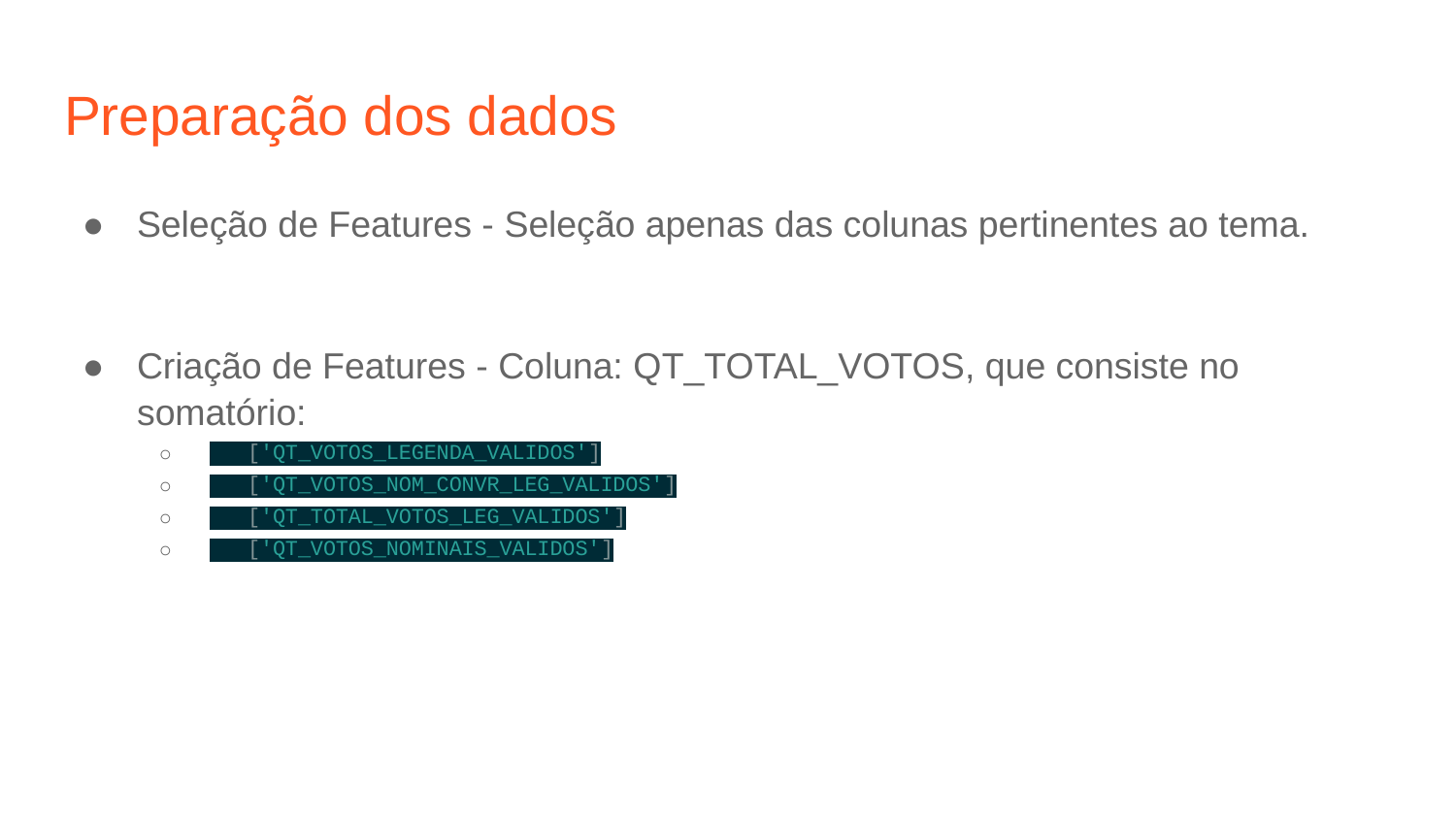

# Preparação dos dados

Seleção de Features - Seleção apenas das colunas pertinentes ao tema.

Criação de Features - Coluna: QT_TOTAL_VOTOS, que consiste no somatório:
   ['QT_VOTOS_LEGENDA_VALIDOS']
   ['QT_VOTOS_NOM_CONVR_LEG_VALIDOS']
   ['QT_TOTAL_VOTOS_LEG_VALIDOS']
   ['QT_VOTOS_NOMINAIS_VALIDOS']